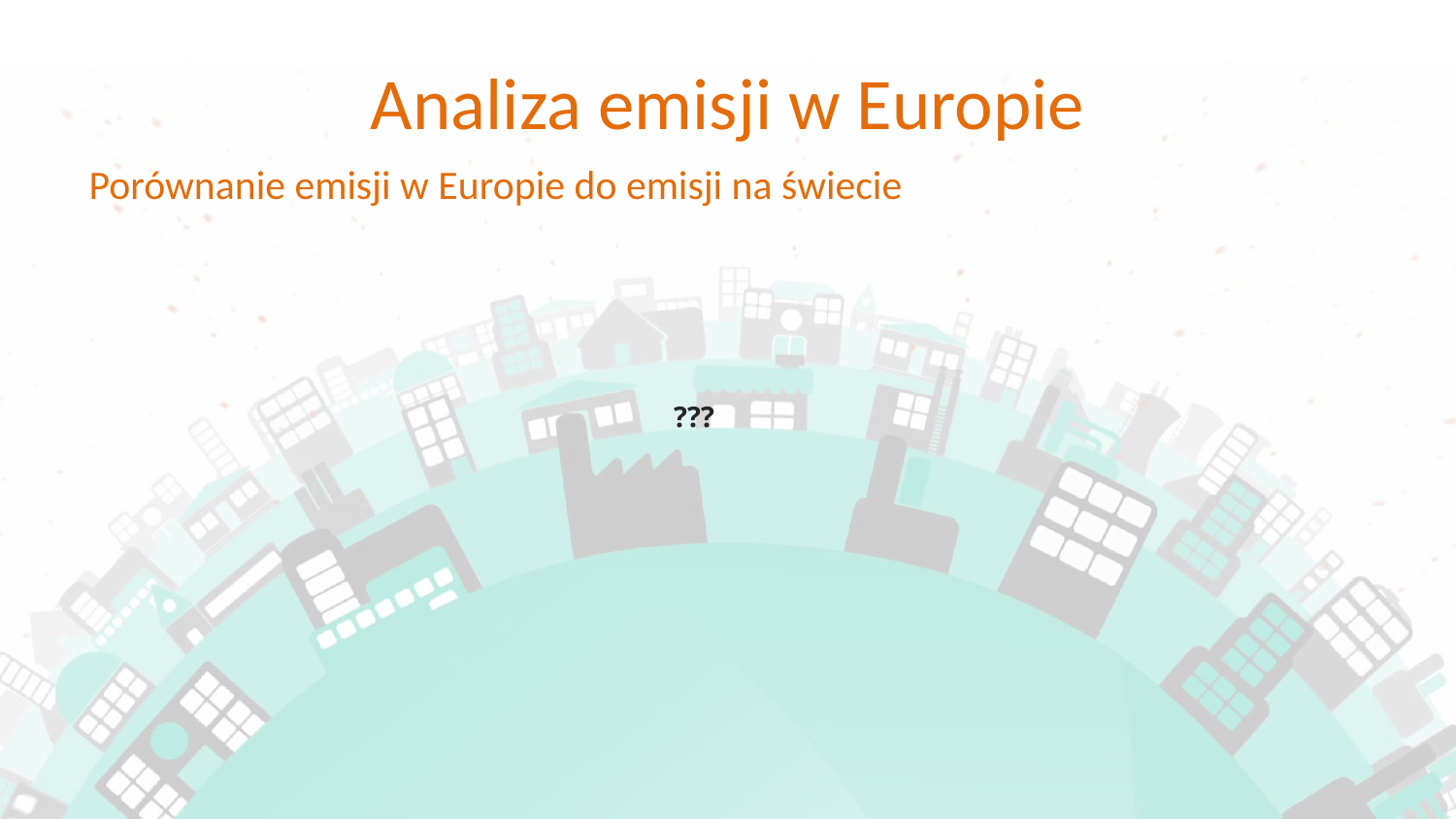

# Analiza emisji w Europie
Porównanie emisji w Europie do emisji na świecie
???